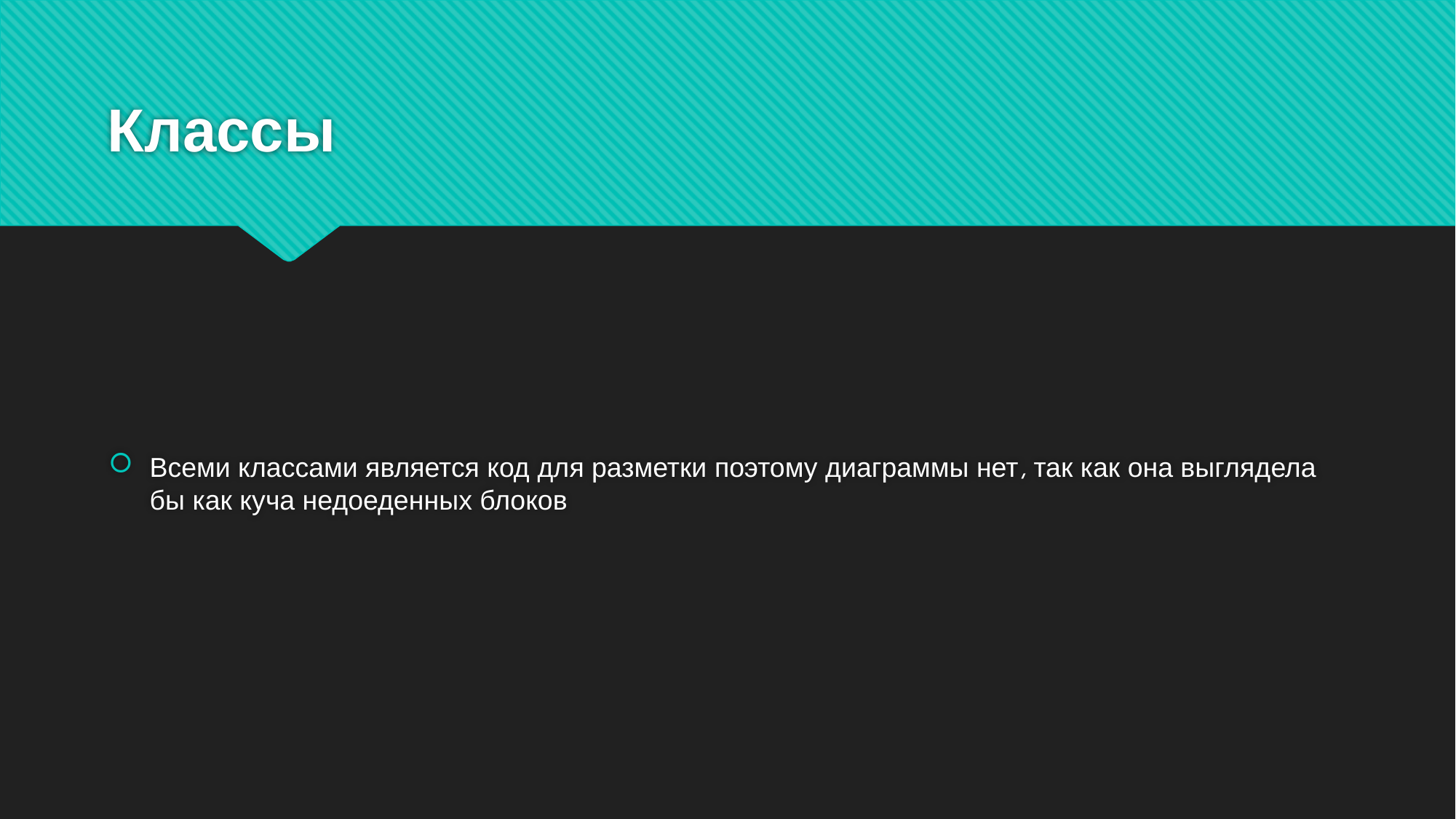

# Классы
Всеми классами является код для разметки поэтому диаграммы нет, так как она выглядела бы как куча недоеденных блоков